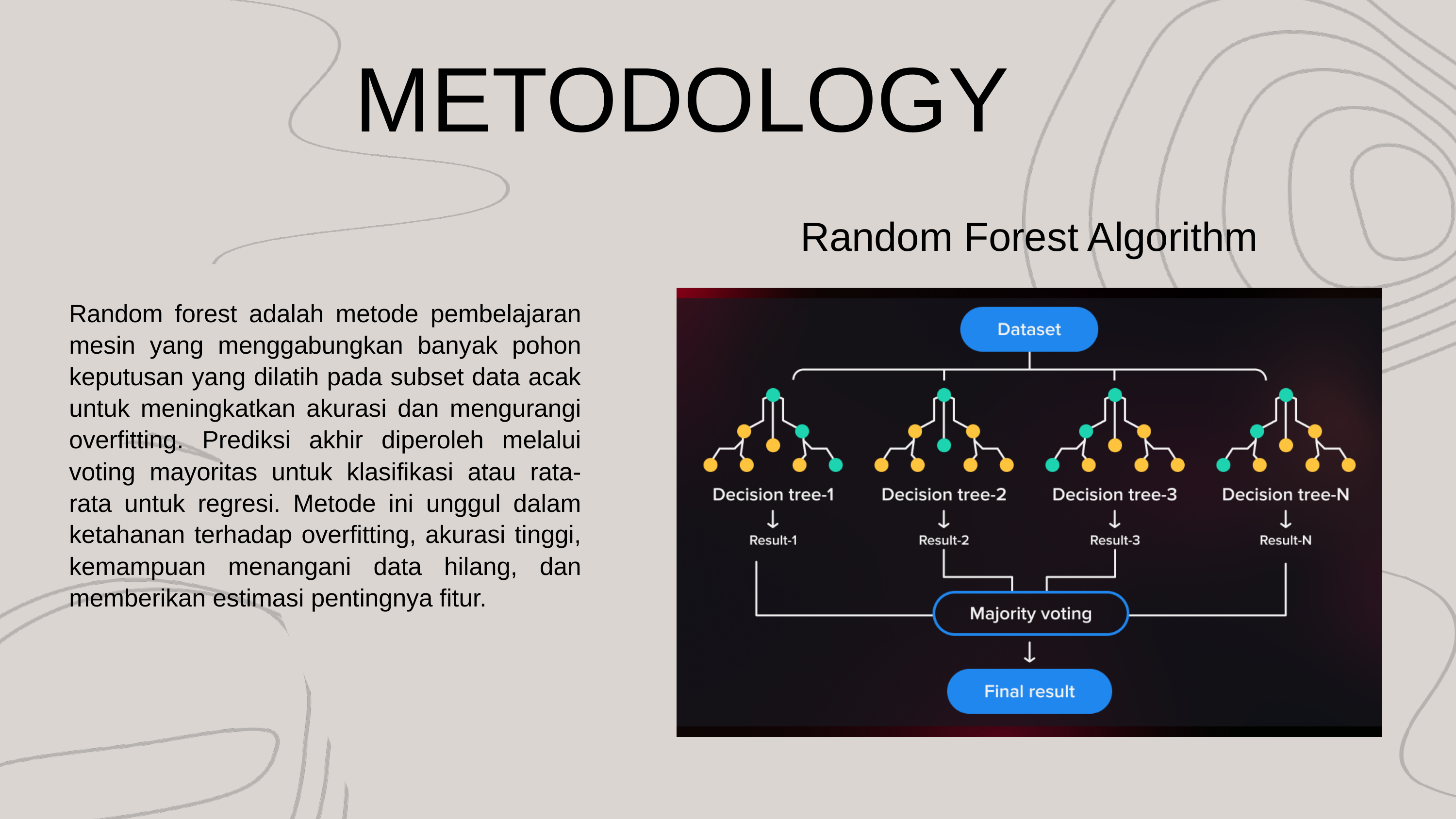

METODOLOGY
Random Forest Algorithm

Random forest adalah metode pembelajaran mesin yang menggabungkan banyak pohon keputusan yang dilatih pada subset data acak untuk meningkatkan akurasi dan mengurangi overfitting. Prediksi akhir diperoleh melalui voting mayoritas untuk klasifikasi atau rata-rata untuk regresi. Metode ini unggul dalam ketahanan terhadap overfitting, akurasi tinggi, kemampuan menangani data hilang, dan memberikan estimasi pentingnya fitur.